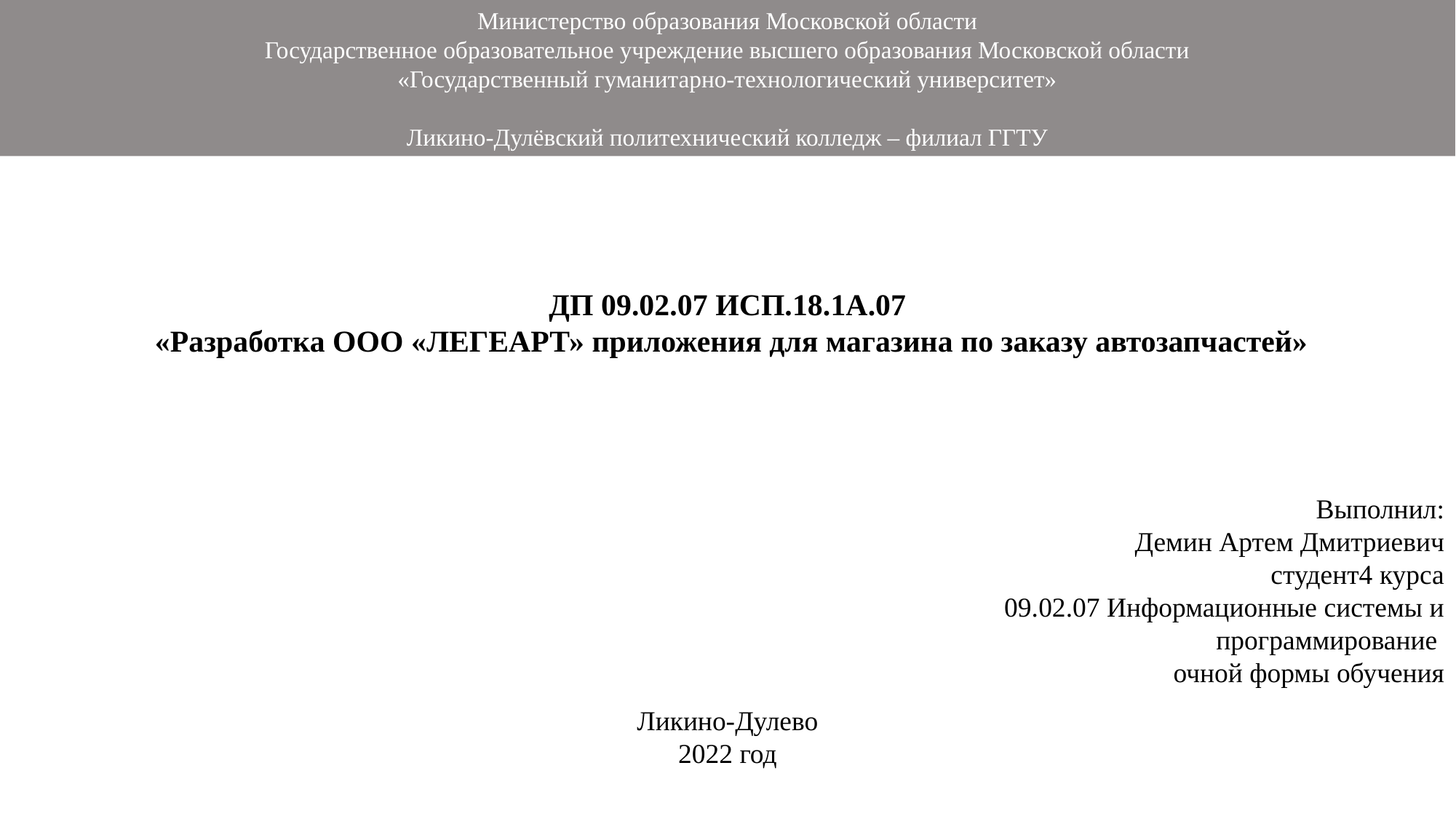

Министерство образования Московской области
Государственное образовательное учреждение высшего образования Московской области
«Государственный гуманитарно-технологический университет»

Ликино-Дулёвский политехнический колледж – филиал ГГТУ
ДП 09.02.07 ИСП.18.1А.07
 «Разработка ООО «ЛЕГЕАРТ» приложения для магазина по заказу автозапчастей»

Выполнил:
Демин Артем Дмитриевич
студент4 курса
       09.02.07 Информационные системы и программирование
       очной формы обучения
Ликино-Дулево
2022 год